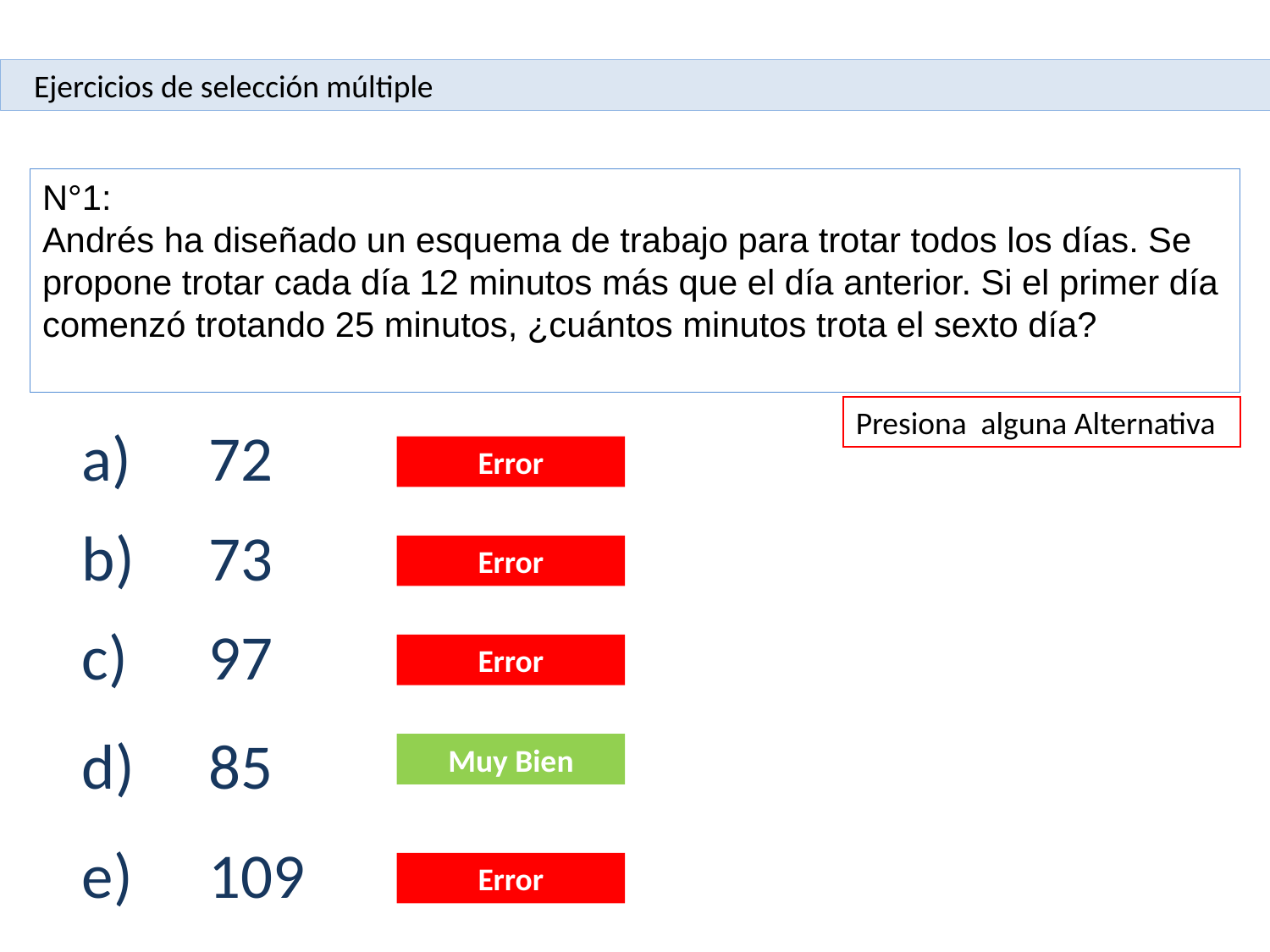

Ejercicios de selección múltiple
N°1:
Andrés ha diseñado un esquema de trabajo para trotar todos los días. Se propone trotar cada día 12 minutos más que el día anterior. Si el primer día comenzó trotando 25 minutos, ¿cuántos minutos trota el sexto día?

Presiona  alguna Alternativa
a)	72
Error
b)	73
Error
c)	97
Error
d)	85
Muy Bien
e)	109
Error